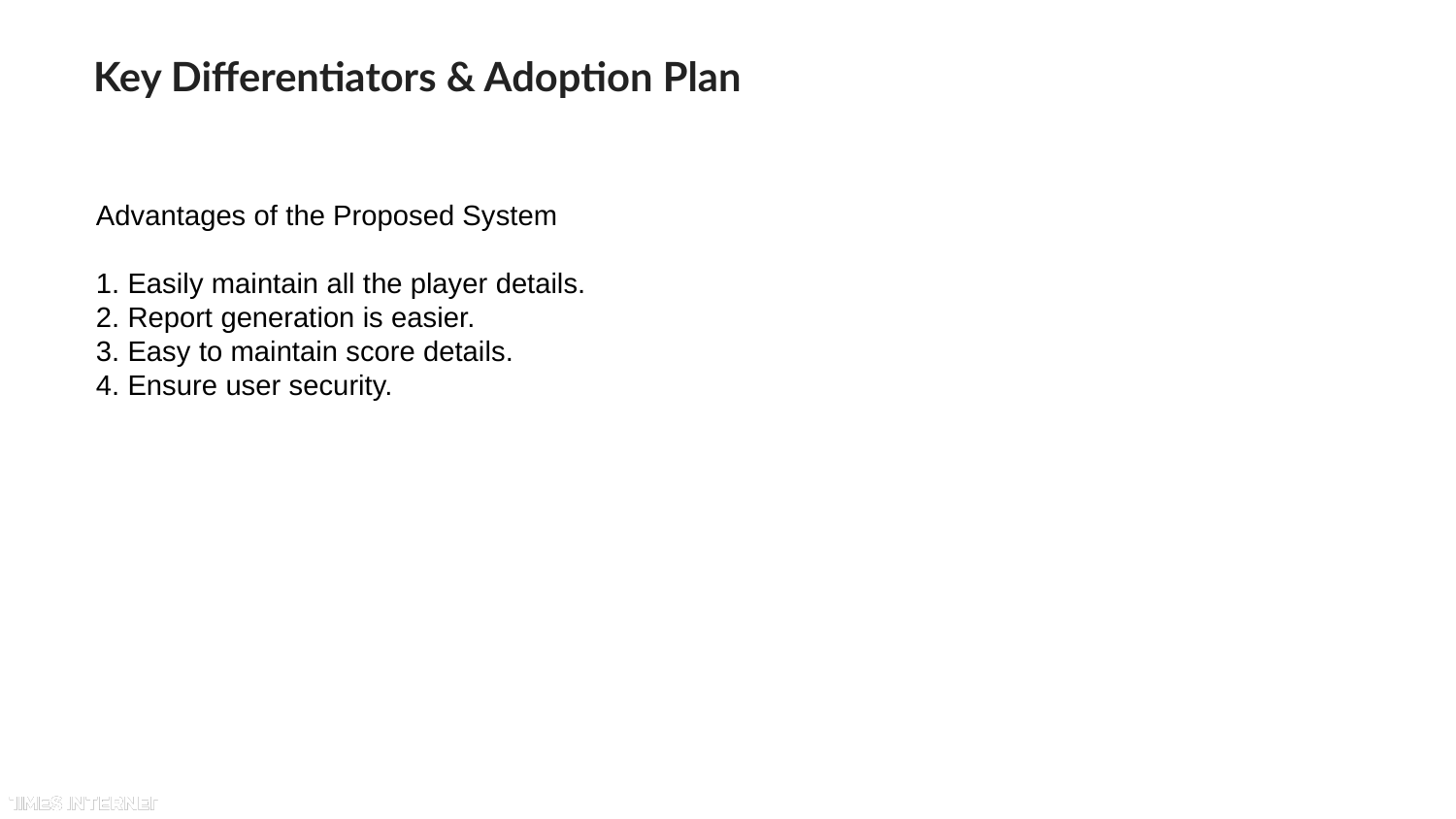

# Key Differentiators & Adoption Plan
Advantages of the Proposed System

1. Easily maintain all the player details.
2. Report generation is easier.
3. Easy to maintain score details.
4. Ensure user security.